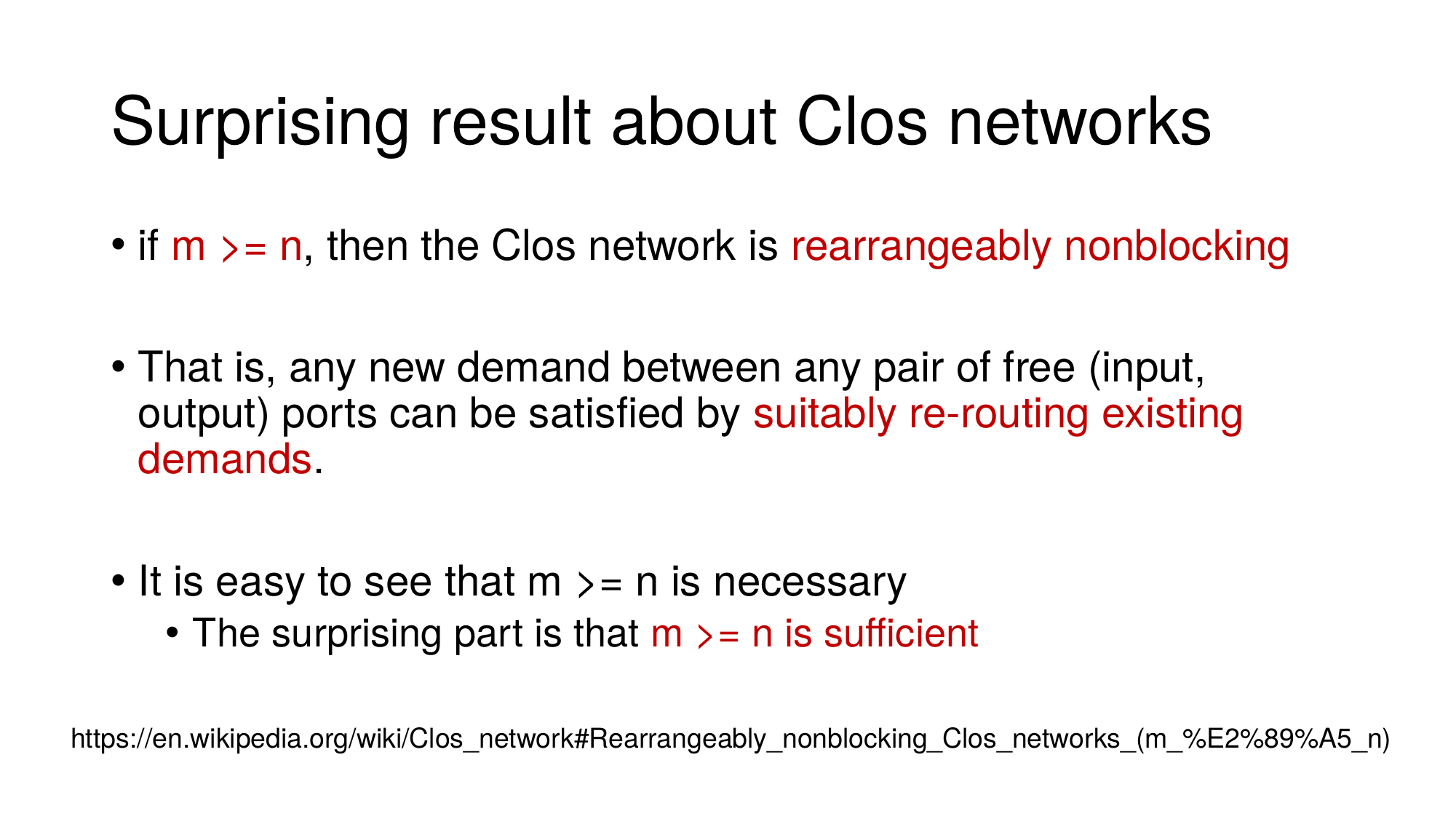

# Surprising result about Clos networks
if m >= n, then the Clos network is rearrangeably nonblocking

That is, any new demand between any pair of free (input, output) ports can be satisfied by suitably re-routing existing demands.

It is easy to see that m >= n is necessary
The surprising part is that m >= n is sufficient
https://en.wikipedia.org/wiki/Clos_network#Rearrangeably_nonblocking_Clos_networks_(m_%E2%89%A5_n)